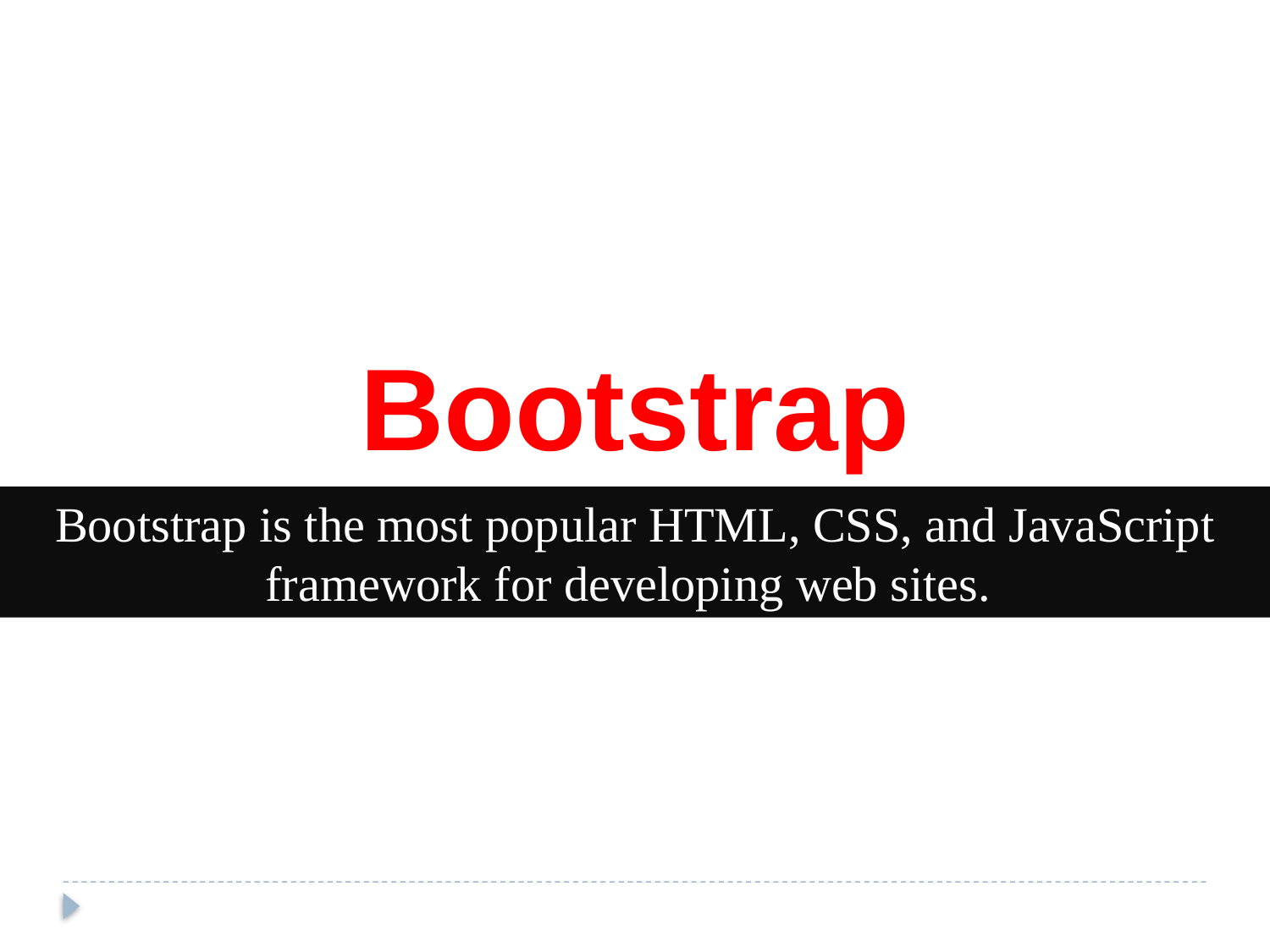

Bootstrap
Bootstrap is the most popular HTML, CSS, and JavaScript framework for developing web sites.